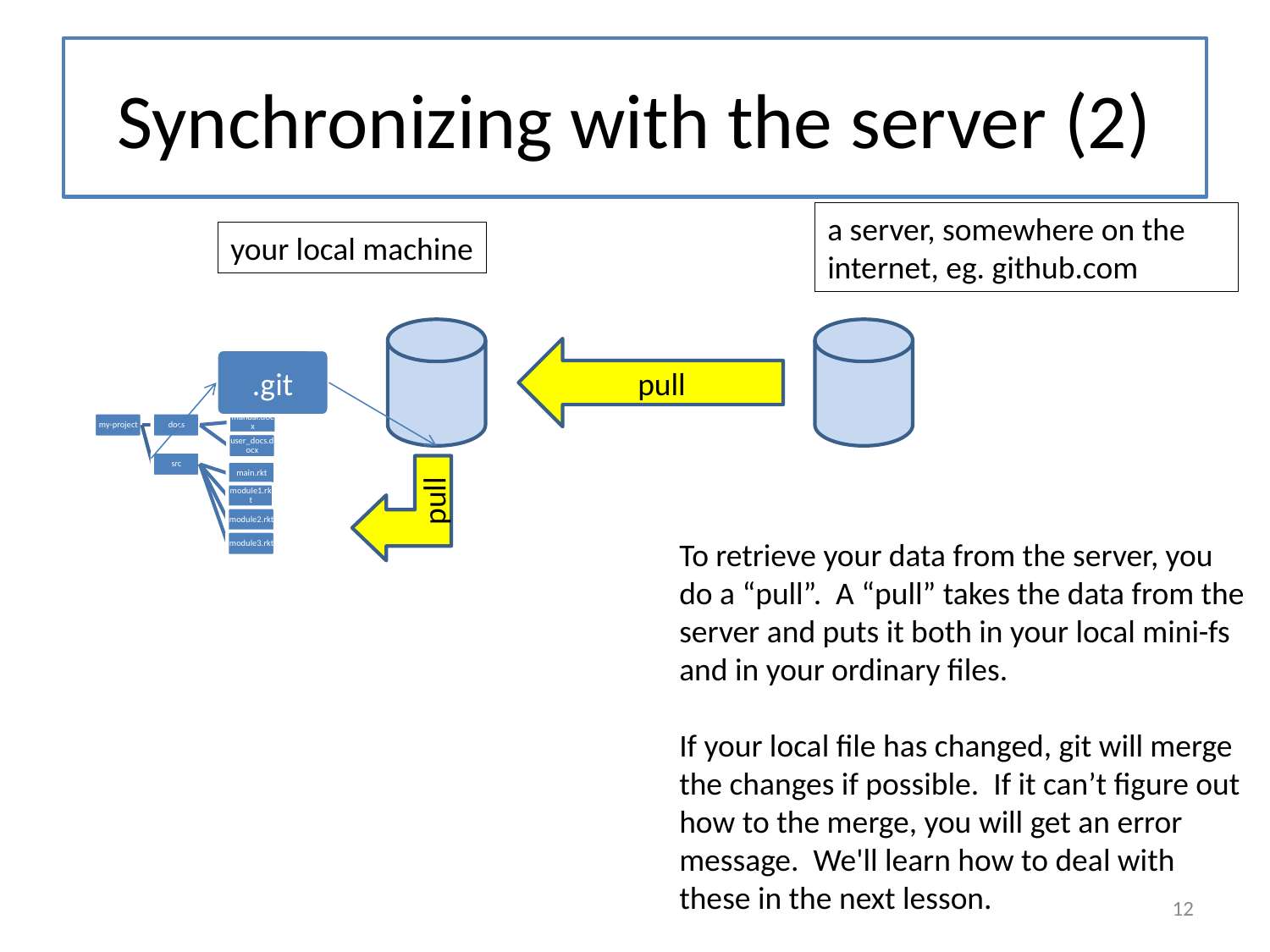

# Synchronizing with the server (2)
a server, somewhere on the internet, eg. github.com
your local machine
my-project

docs

manual.docx

user_docs.docx

src

main.rkt

module1.rkt

module2.rkt

module3.rkt

.git

pull
pull
To retrieve your data from the server, you do a “pull”.  A “pull” takes the data from the server and puts it both in your local mini-fs and in your ordinary files.

If your local file has changed, git will merge the changes if possible.  If it can’t figure out how to the merge, you will get an error message.  We'll learn how to deal with these in the next lesson.
12